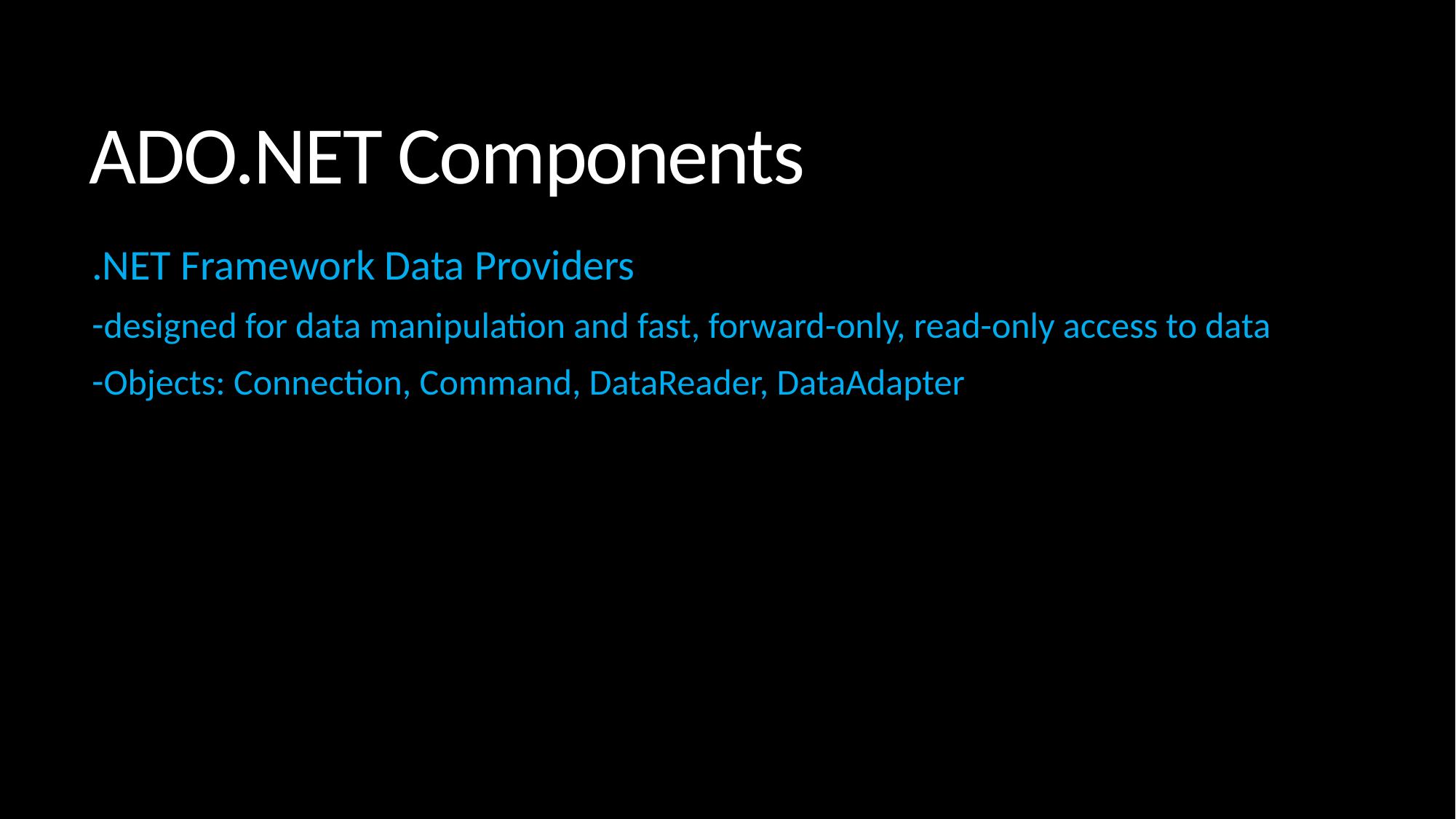

# ADO.NET Components
.NET Framework Data Providers
designed for data manipulation and fast, forward-only, read-only access to data
Objects: Connection, Command, DataReader, DataAdapter